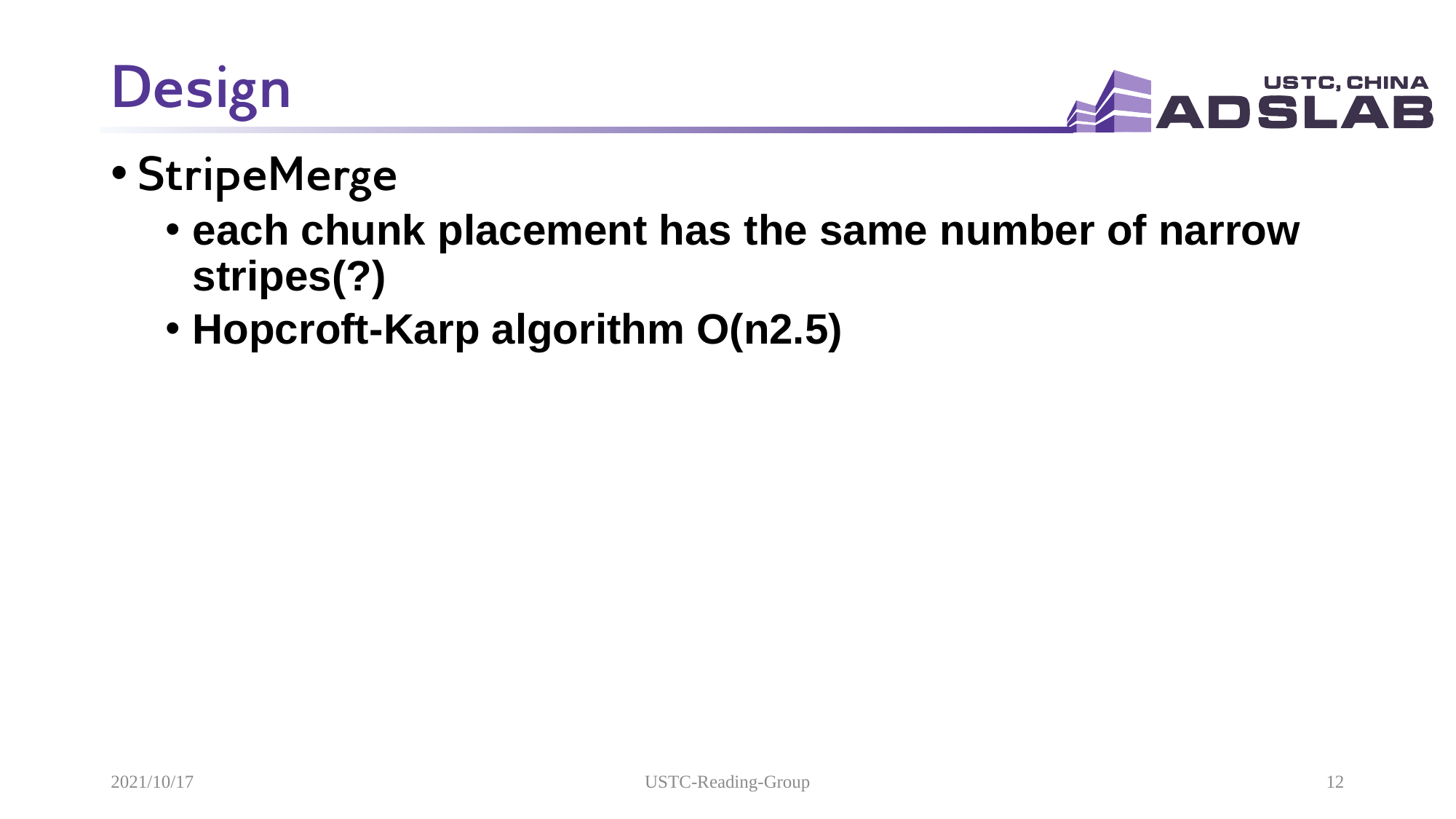

# Design
StripeMerge
each chunk placement has the same number of narrow stripes(?)
Hopcroft-Karp algorithm O(n2.5)
2021/10/17
USTC-Reading-Group
12